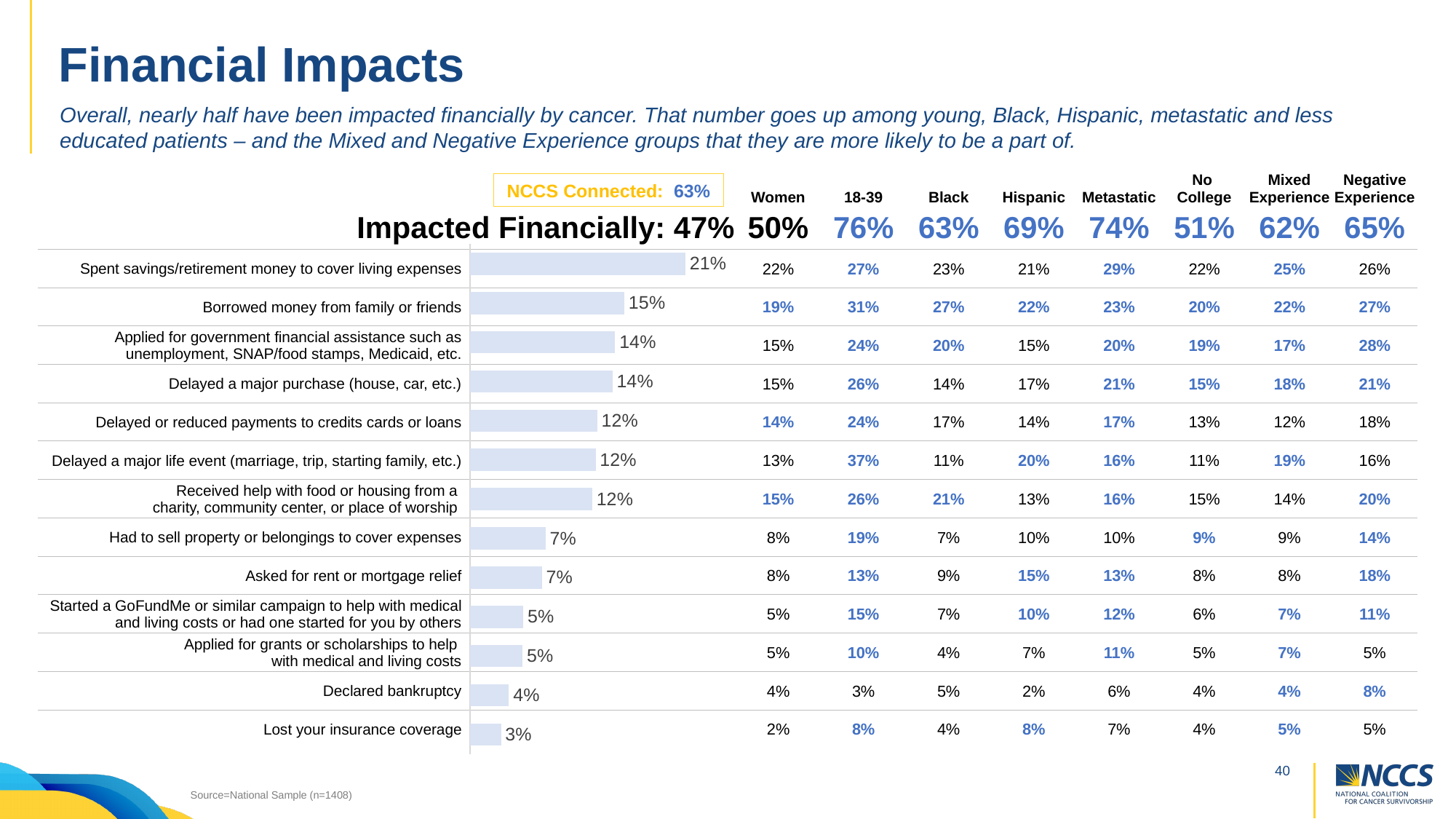

# Financial Impacts
Overall, nearly half have been impacted financially by cancer. That number goes up among young, Black, Hispanic, metastatic and less educated patients – and the Mixed and Negative Experience groups that they are more likely to be a part of.
|  |  | Women | 18-39 | Black | Hispanic | Metastatic | No College | Mixed Experience | Negative Experience |
| --- | --- | --- | --- | --- | --- | --- | --- | --- | --- |
| Impacted Financially: 47% |  | 50% | 76% | 63% | 69% | 74% | 51% | 62% | 65% |
| Spent savings/retirement money to cover living expenses |  | 22% | 27% | 23% | 21% | 29% | 22% | 25% | 26% |
| Borrowed money from family or friends |  | 19% | 31% | 27% | 22% | 23% | 20% | 22% | 27% |
| Applied for government financial assistance such as unemployment, SNAP/food stamps, Medicaid, etc. |  | 15% | 24% | 20% | 15% | 20% | 19% | 17% | 28% |
| Delayed a major purchase (house, car, etc.) |  | 15% | 26% | 14% | 17% | 21% | 15% | 18% | 21% |
| Delayed or reduced payments to credits cards or loans |  | 14% | 24% | 17% | 14% | 17% | 13% | 12% | 18% |
| Delayed a major life event (marriage, trip, starting family, etc.) |  | 13% | 37% | 11% | 20% | 16% | 11% | 19% | 16% |
| Received help with food or housing from a charity, community center, or place of worship |  | 15% | 26% | 21% | 13% | 16% | 15% | 14% | 20% |
| Had to sell property or belongings to cover expenses |  | 8% | 19% | 7% | 10% | 10% | 9% | 9% | 14% |
| Asked for rent or mortgage relief |  | 8% | 13% | 9% | 15% | 13% | 8% | 8% | 18% |
| Started a GoFundMe or similar campaign to help with medical and living costs or had one started for you by others |  | 5% | 15% | 7% | 10% | 12% | 6% | 7% | 11% |
| Applied for grants or scholarships to help with medical and living costs |  | 5% | 10% | 4% | 7% | 11% | 5% | 7% | 5% |
| Declared bankruptcy |  | 4% | 3% | 5% | 2% | 6% | 4% | 4% | 8% |
| Lost your insurance coverage |  | 2% | 8% | 4% | 8% | 7% | 4% | 5% | 5% |
NCCS Connected:  63%

### Chart

| Category | Series 1 |
|---|---|
| Spent savings/retirement money to cover living expenses | 0.20898499999999998 |
| Borrowed money from family or friends | 0.14960800000000002 |
| Applied for government financial assistance such as unemployment, SNAP/food stamps, Medicaid, etc. | 0.140674 |
| Delayed a major purchase (house, car, etc.) | 0.13803 |
| Delayed or reduced payments to credits cards or loans | 0.123308 |
| Delayed a major life event (marriage, trip, starting family, etc.) | 0.121737 |
| Received help with food or housing from a charity, community center, or place of worship  | 0.118512 |
| Had to sell property or belongings to cover expenses | 0.07310699999999999 |
| Asked for rent or mortgage relief | 0.06955499999999999 |
| Started a GoFundMe or similar campaign to help with medical and living costs or had one started for you by others | 0.051607 |
| Applied for grants or scholarships to help with medical and living costs | 0.050862 |
| Declared bankruptcy | 0.03763 |
| Lost your insurance coverage | 0.02994 |
Source=National Sample (n=1408)